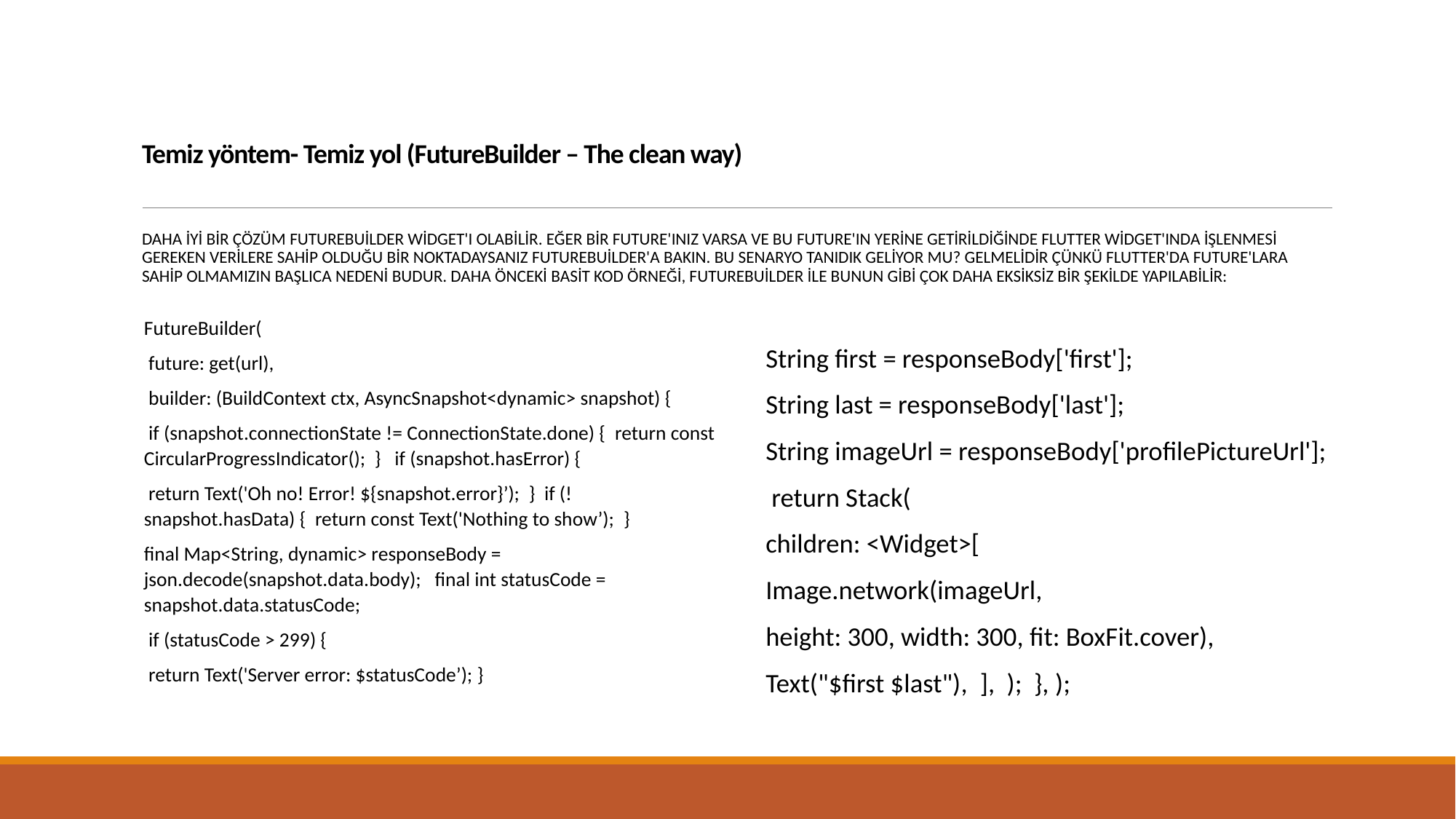

# Temiz yöntem- Temiz yol (FutureBuilder – The clean way)
Daha iyi bir çözüm FutureBuilder widget'ı olabilir. Eğer bir Future'ınız varsa ve bu Future'ın yerine getirildiğinde Flutter widget'ında işlenmesi gereken verilere sahip olduğu bir noktadaysanız FutureBuilder'a bakın. Bu senaryo tanıdık geliyor mu? Gelmelidir çünkü Flutter'da Future'lara sahip olmamızın başlıca nedeni budur. Daha önceki basit kod örneği, FutureBuilder ile bunun gibi çok daha eksiksiz bir şekilde yapılabilir:

FutureBuilder(
 future: get(url),
 builder: (BuildContext ctx, AsyncSnapshot<dynamic> snapshot) {
 if (snapshot.connectionState != ConnectionState.done) {  return const CircularProgressIndicator();  }   if (snapshot.hasError) {
 return Text('Oh no! Error! ${snapshot.error}’);  }  if (!snapshot.hasData) {  return const Text('Nothing to show’);  }
final Map<String, dynamic> responseBody =  json.decode(snapshot.data.body);   final int statusCode = snapshot.data.statusCode;
 if (statusCode > 299) {
 return Text('Server error: $statusCode’); }

 String first = responseBody['first'];
 String last = responseBody['last'];
 String imageUrl = responseBody['profilePictureUrl'];
  return Stack(
 children: <Widget>[
 Image.network(imageUrl,
 height: 300, width: 300, fit: BoxFit.cover),
 Text("$first $last"),  ],  );  }, );